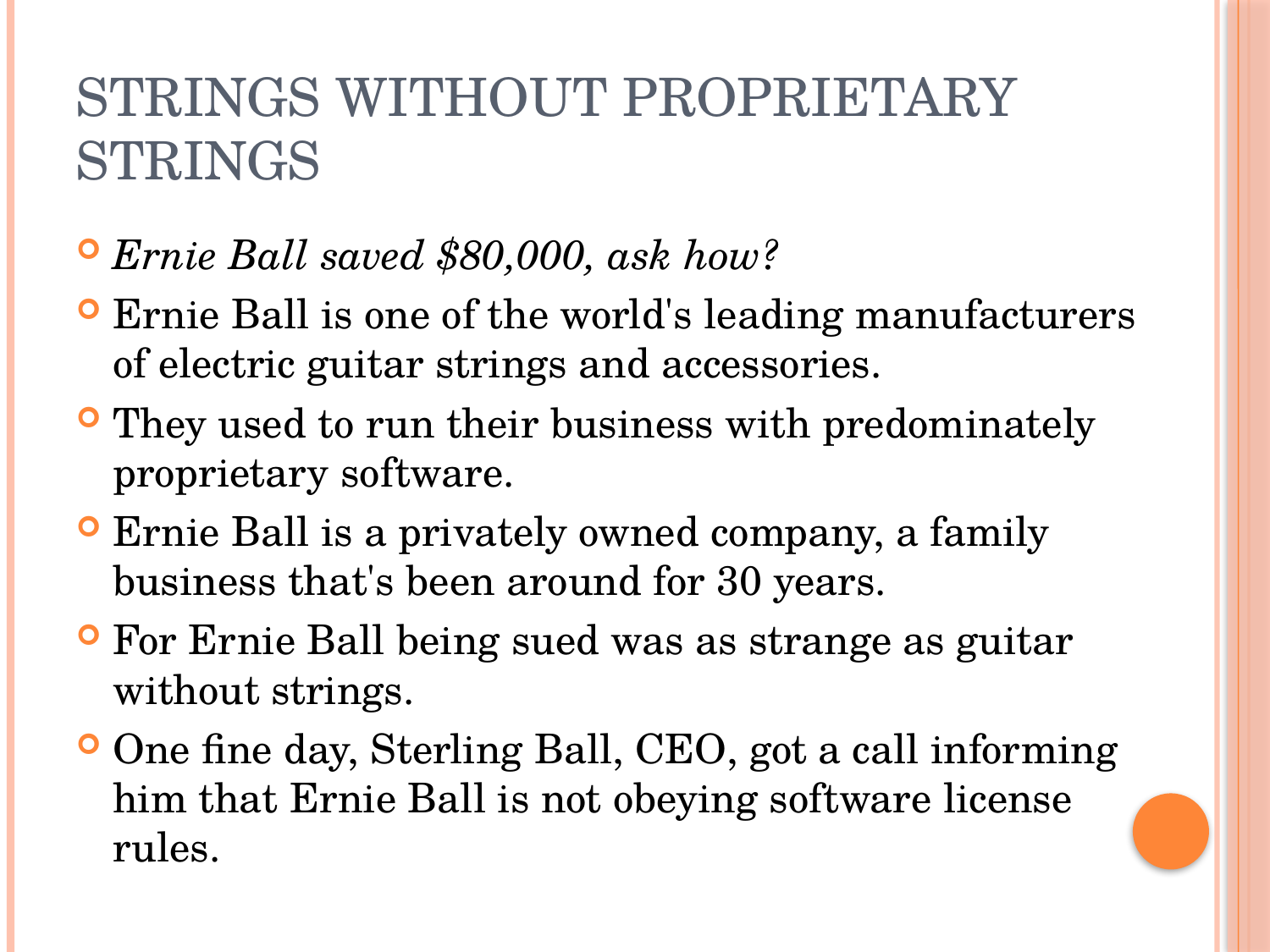

# Strings Without Proprietary Strings
Ernie Ball saved $80,000, ask how?
Ernie Ball is one of the world's leading manufacturers of electric guitar strings and accessories.
They used to run their business with predominately proprietary software.
Ernie Ball is a privately owned company, a family business that's been around for 30 years.
For Ernie Ball being sued was as strange as guitar without strings.
One fine day, Sterling Ball, CEO, got a call informing him that Ernie Ball is not obeying software license rules.